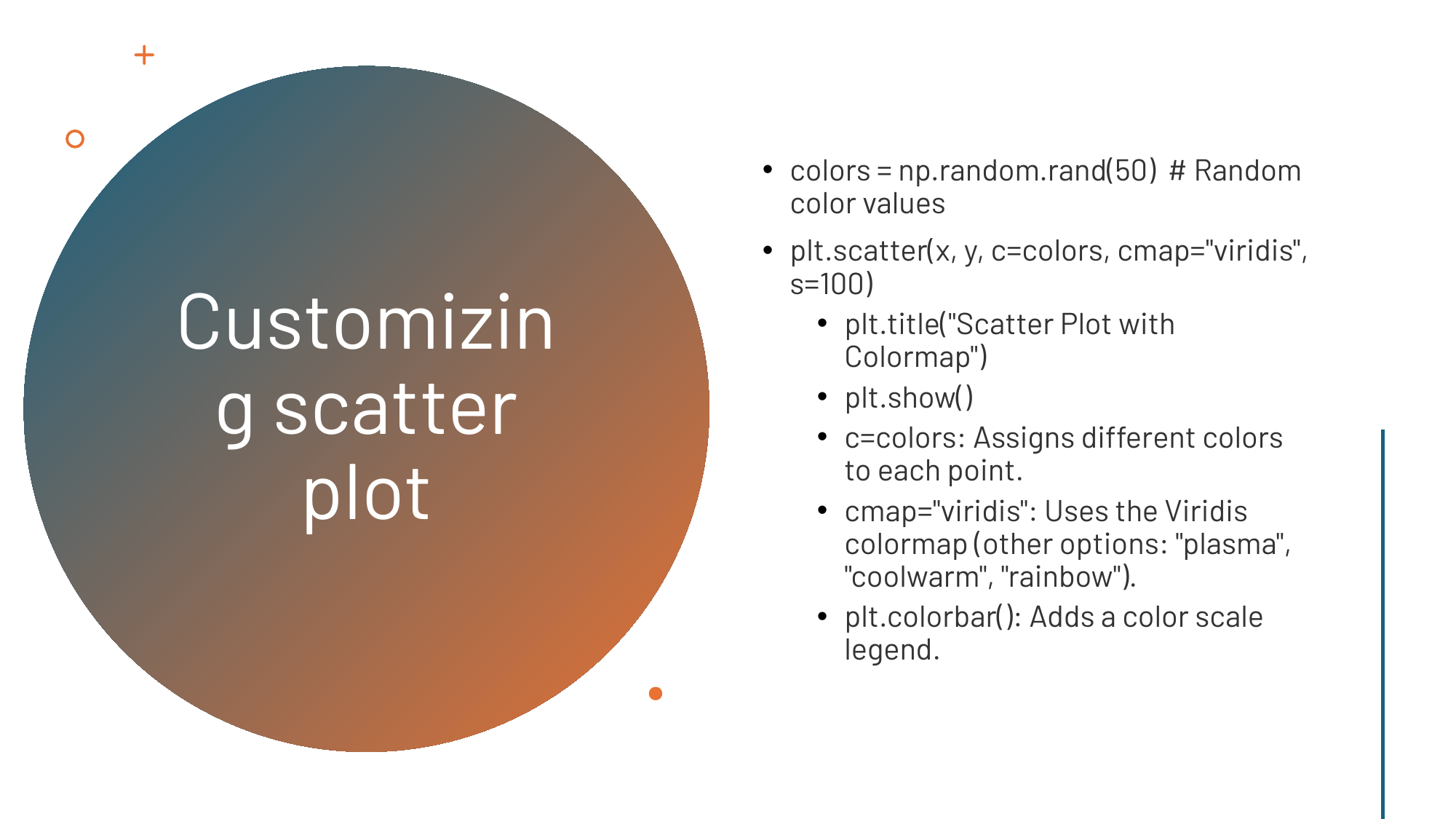

colors = np.random.rand(50)  # Random color values
plt.scatter(x, y, c=colors, cmap="viridis", s=100)
plt.title("Scatter Plot with Colormap")
plt.show()
c=colors: Assigns different colors to each point.
cmap="viridis": Uses the Viridis colormap (other options: "plasma", "coolwarm", "rainbow").
plt.colorbar(): Adds a color scale legend.

# Customizing scatter plot